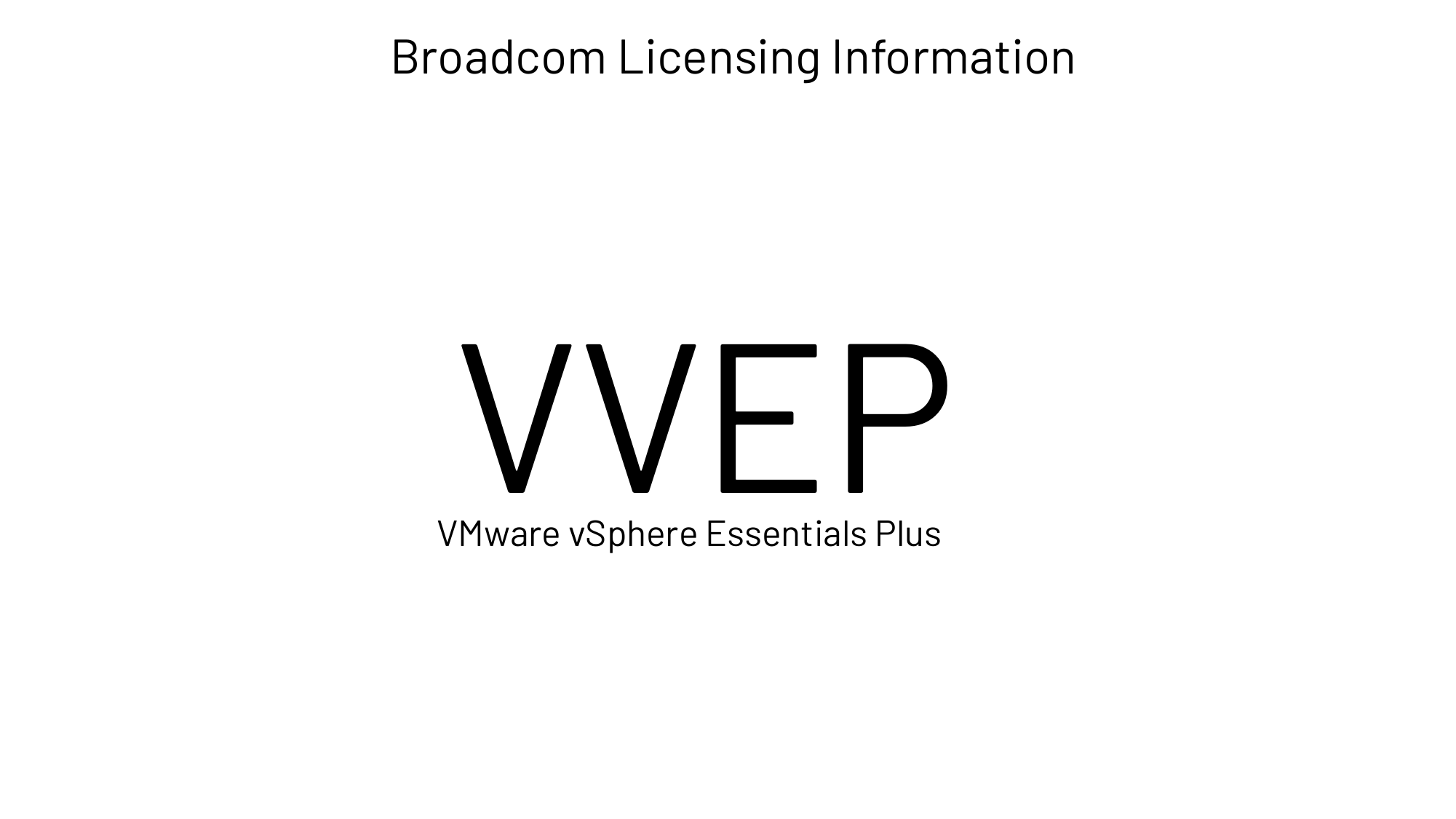

Broadcom Licensing Information
VVEP
VMware vSphere Essentials Plus